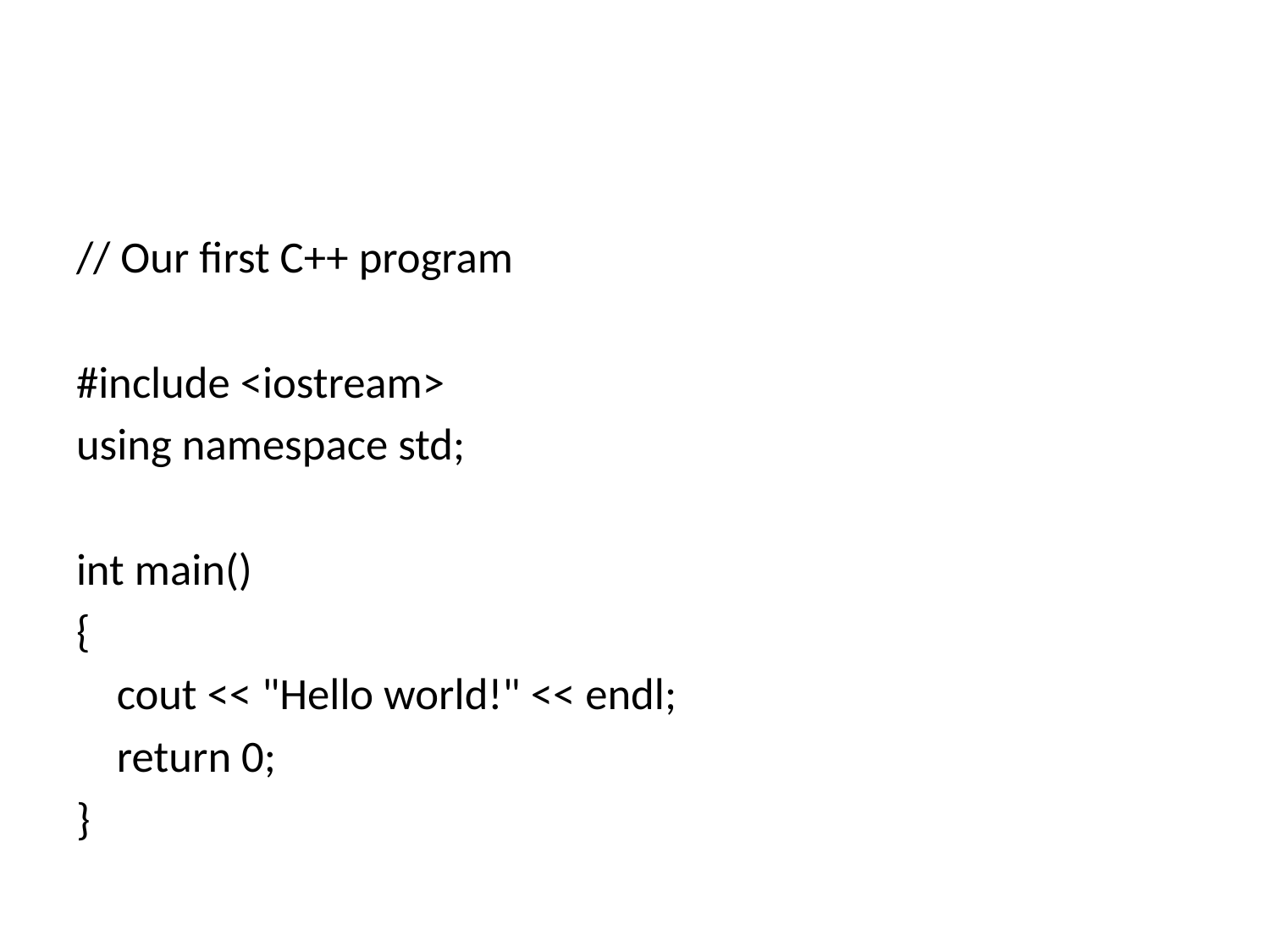

#
// Our first C++ program

#include <iostream>
using namespace std;

int main()
{
    cout << "Hello world!" << endl;
    return 0;
}